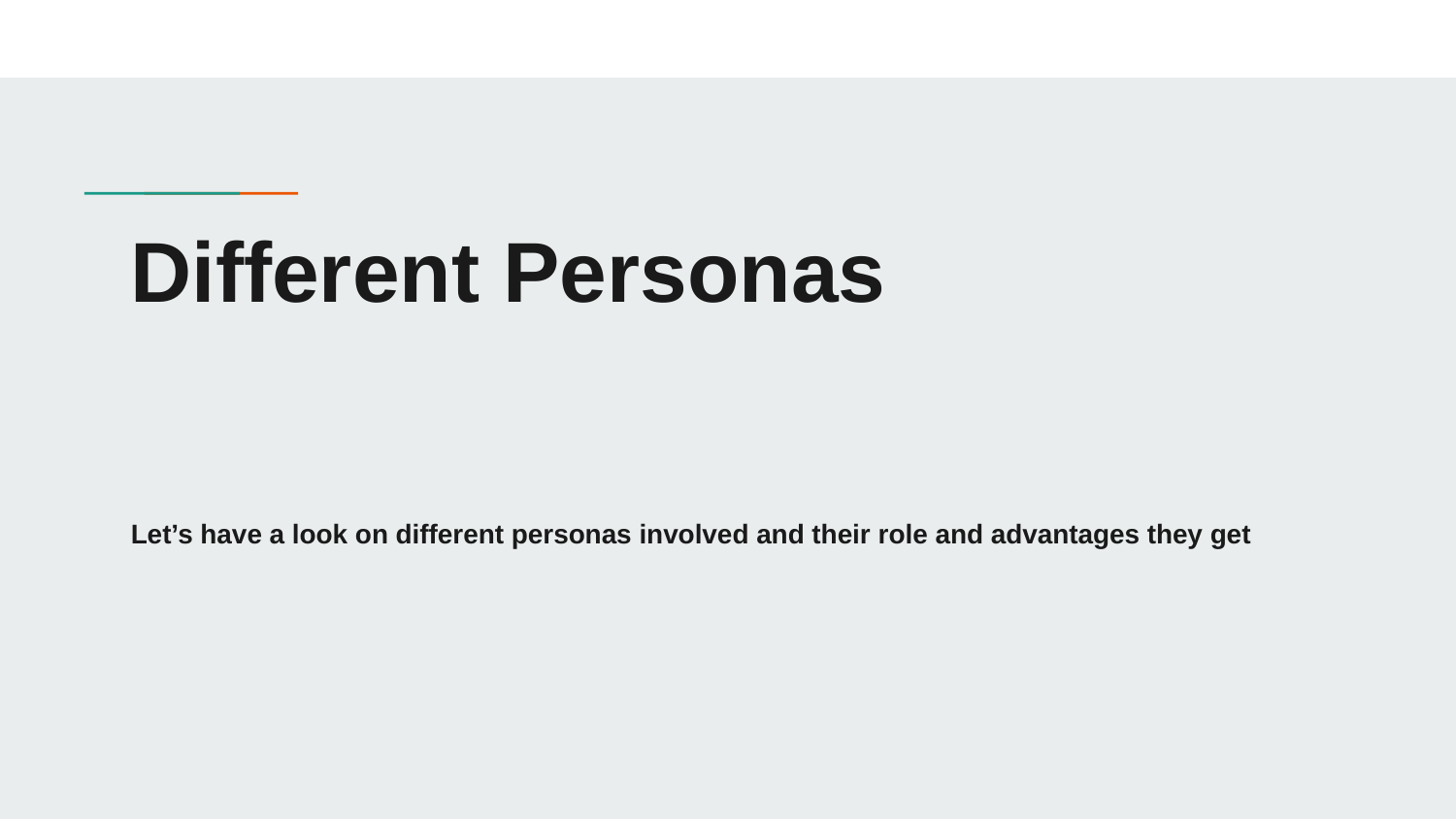

# Different Personas
Let’s have a look on different personas involved and their role and advantages they get